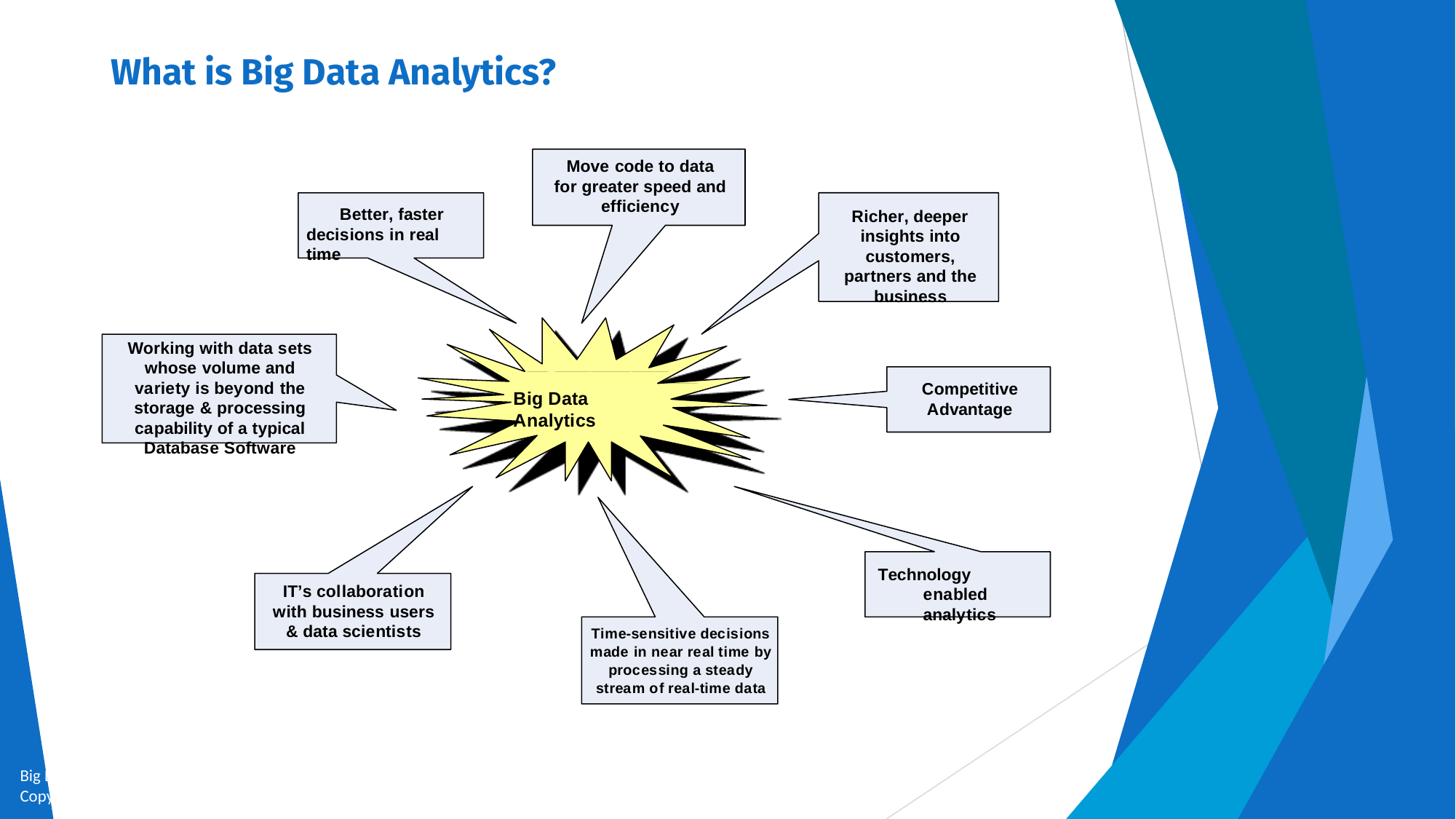

# What is Big Data Analytics?

Move code to data for greater speed and efficiency

Better, faster decisions in real time
Richer, deeper insights into customers, partners and the business

Working with data sets whose volume and variety is beyond the storage & processing capability of a typical Database Software

Competitive Advantage
Big Data Analytics

Technology enabled analytics
IT’s collaboration with business users & data scientists
Time-sensitive decisions made in near real time by processing a steady stream of real-time data
Big Data and Analytics by Seema Acharya and Subhashini Chellappan
Copyright 2015, WILEY INDIA PVT. LTD.